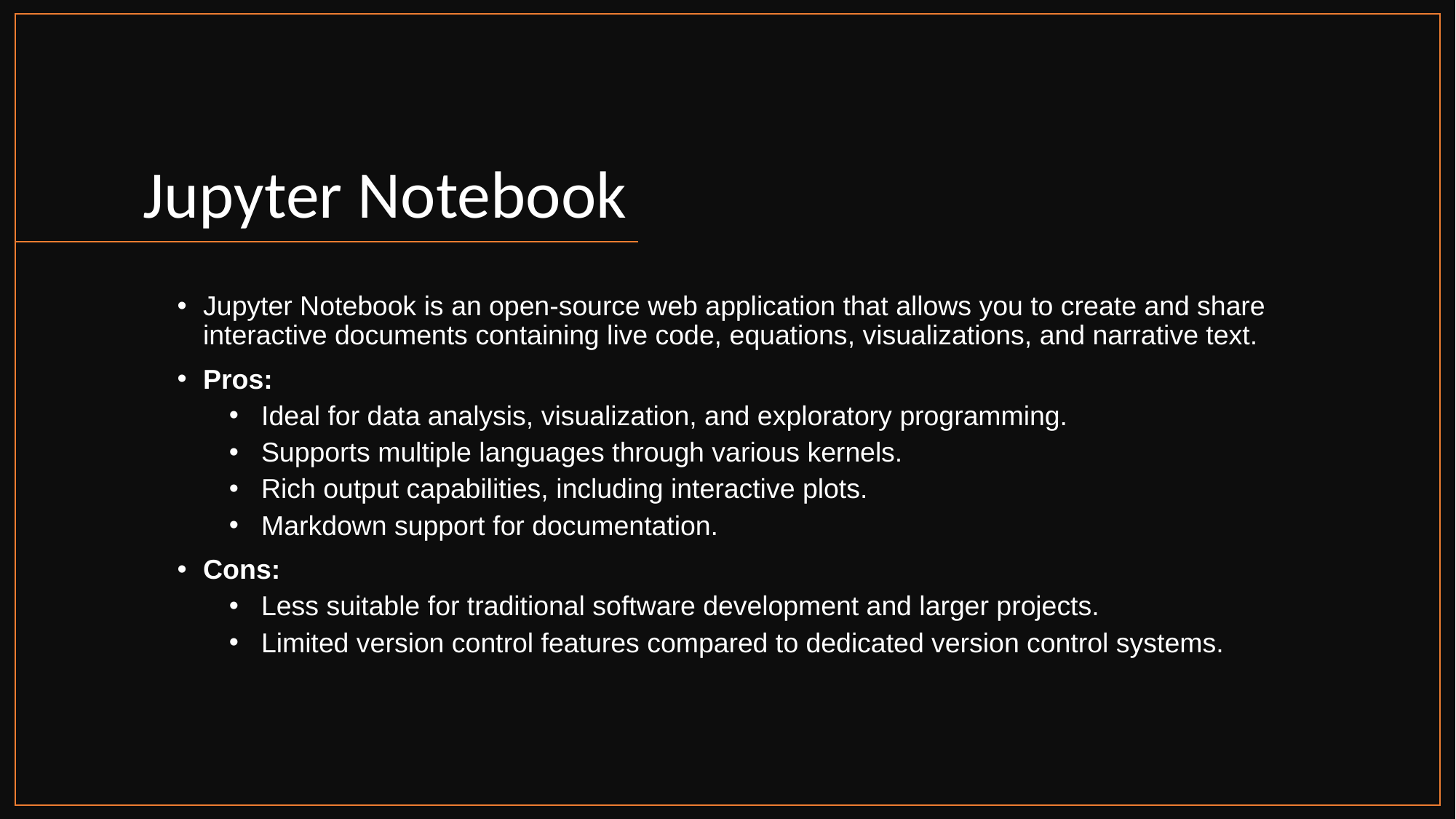

# Jupyter Notebook
Jupyter Notebook is an open-source web application that allows you to create and share interactive documents containing live code, equations, visualizations, and narrative text.
Pros:
Ideal for data analysis, visualization, and exploratory programming.
Supports multiple languages through various kernels.
Rich output capabilities, including interactive plots.
Markdown support for documentation.
Cons:
Less suitable for traditional software development and larger projects.
Limited version control features compared to dedicated version control systems.